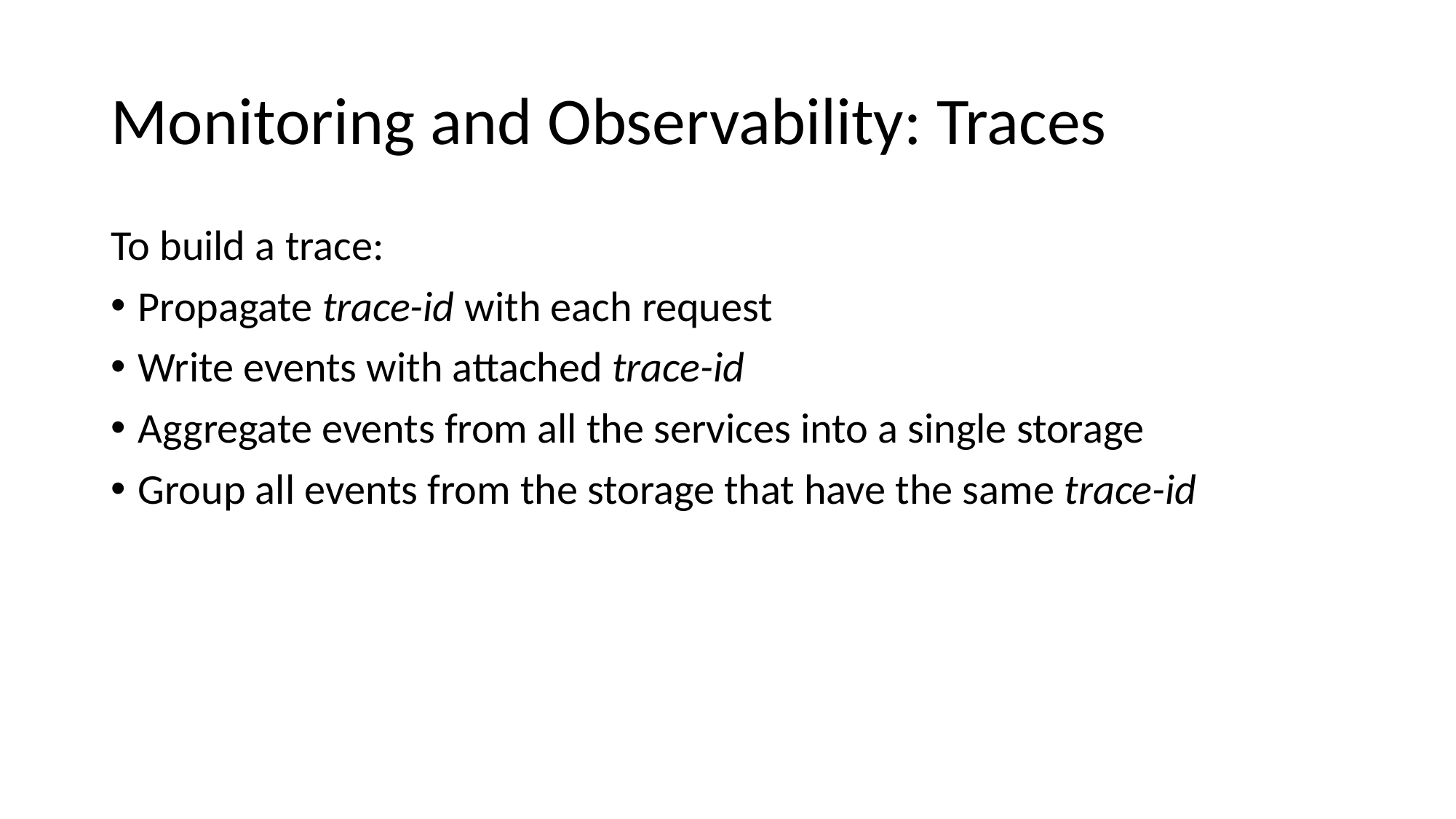

# Monitoring and Observability: Traces
To build a trace:
Propagate trace-id with each request
Write events with attached trace-id
Aggregate events from all the services into a single storage
Group all events from the storage that have the same trace-id